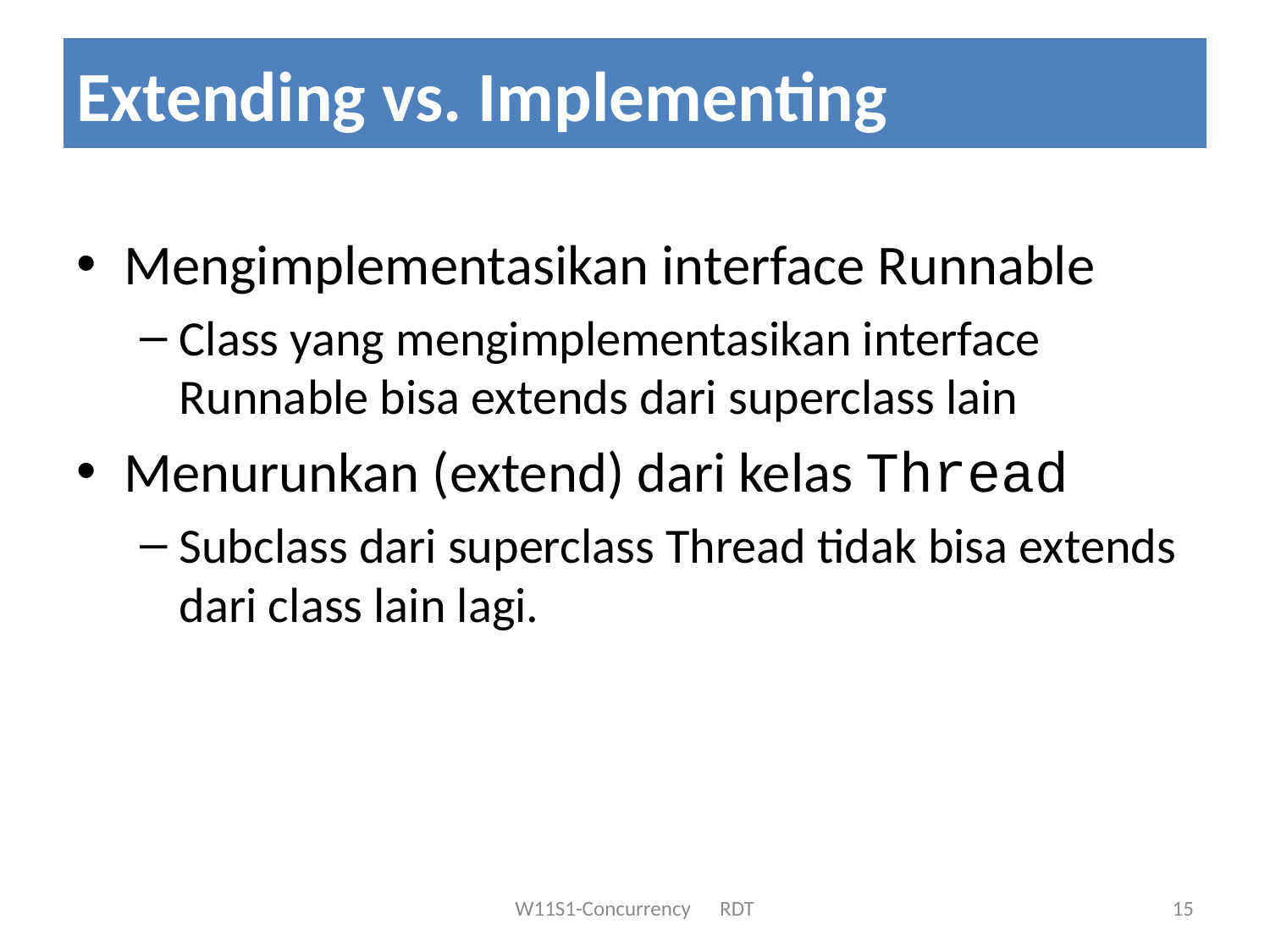

# Extending vs. Implementing
Mengimplementasikan interface Runnable
Class yang mengimplementasikan interface Runnable bisa extends dari superclass lain
Menurunkan (extend) dari kelas Thread
Subclass dari superclass Thread tidak bisa extends dari class lain lagi.

15
W11S1-Concurrency      RDT